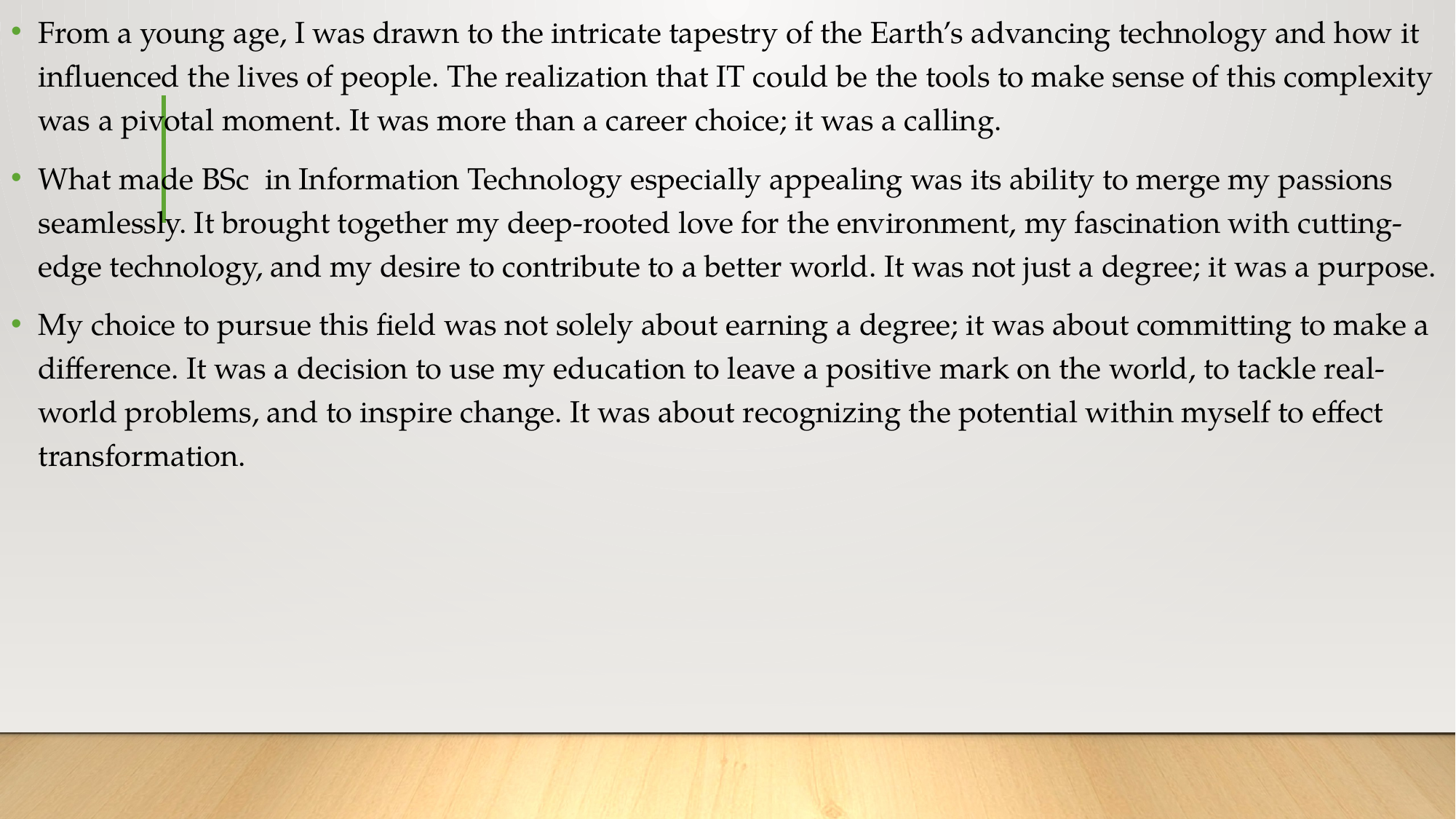

From a young age, I was drawn to the intricate tapestry of the Earth’s advancing technology and how it influenced the lives of people. The realization that IT could be the tools to make sense of this complexity was a pivotal moment. It was more than a career choice; it was a calling.
What made BSc  in Information Technology especially appealing was its ability to merge my passions seamlessly. It brought together my deep-rooted love for the environment, my fascination with cutting-edge technology, and my desire to contribute to a better world. It was not just a degree; it was a purpose.
My choice to pursue this field was not solely about earning a degree; it was about committing to make a difference. It was a decision to use my education to leave a positive mark on the world, to tackle real-world problems, and to inspire change. It was about recognizing the potential within myself to effect transformation.